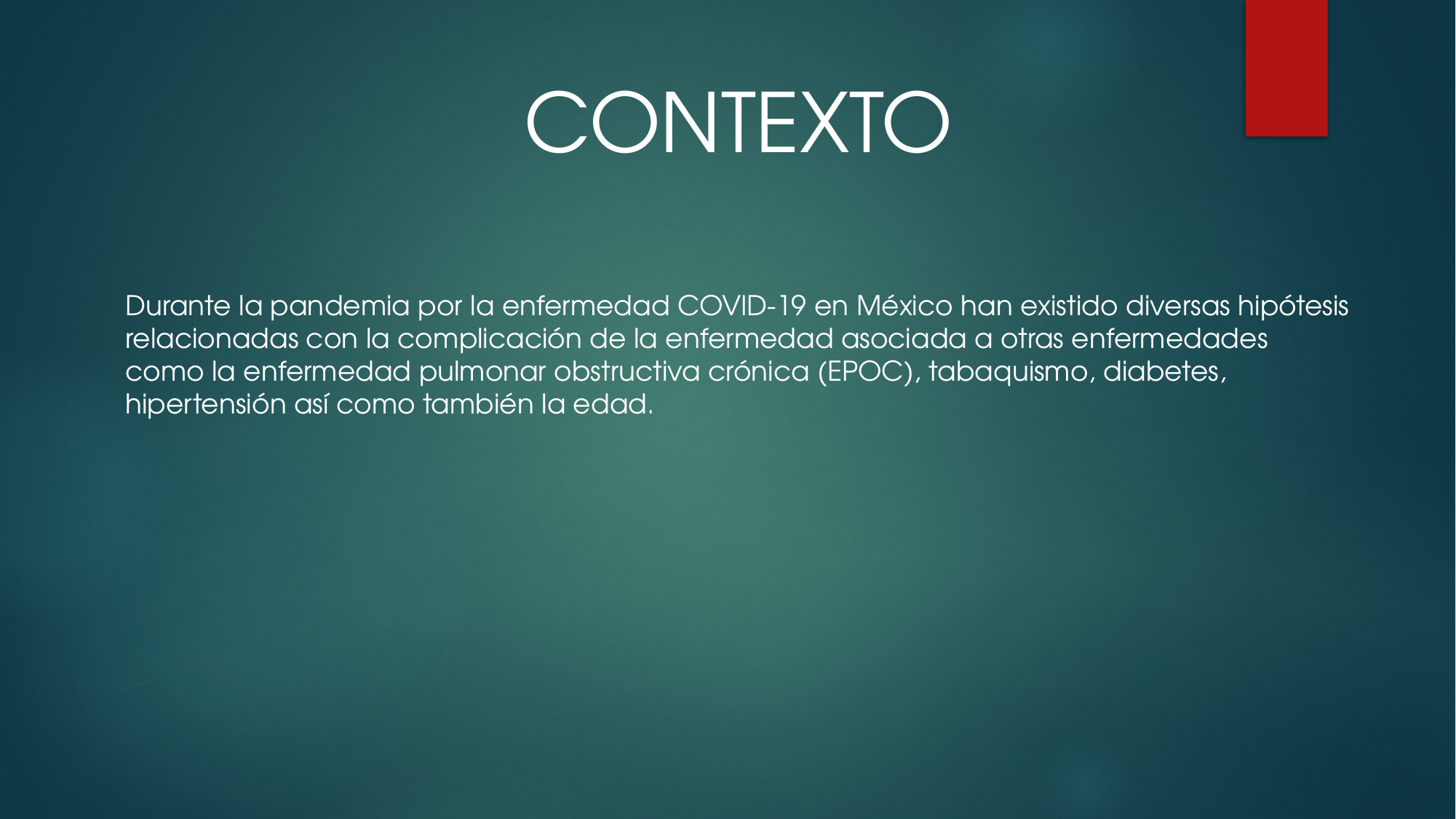

CONTEXTO
Durante la pandemia por la enfermedad COVID-19 en México han existido diversas hipótesis relacionadas con la complicación de la enfermedad asociada a otras enfermedades como la enfermedad pulmonar obstructiva crónica (EPOC), tabaquismo, diabetes, hipertensión así como también la edad.